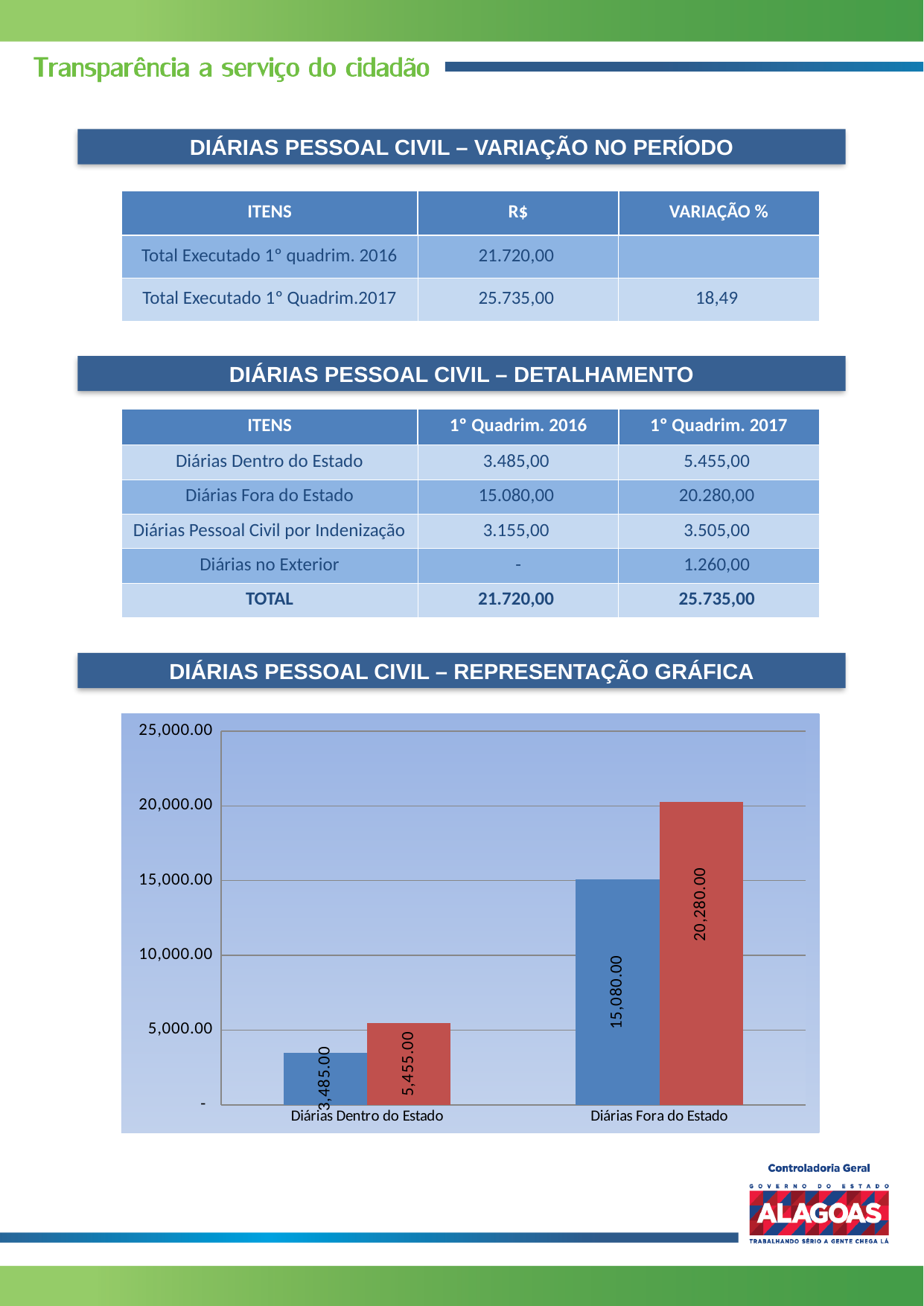

DIÁRIAS PESSOAL CIVIL – VARIAÇÃO NO PERÍODO
| ITENS | R$ | VARIAÇÃO % |
| --- | --- | --- |
| Total Executado 1º quadrim. 2016 | 21.720,00 |  |
| Total Executado 1º Quadrim.2017 | 25.735,00 | 18,49 |
DIÁRIAS PESSOAL CIVIL – DETALHAMENTO
| ITENS | 1º Quadrim. 2016 | 1º Quadrim. 2017 |
| --- | --- | --- |
| Diárias Dentro do Estado | 3.485,00 | 5.455,00 |
| Diárias Fora do Estado | 15.080,00 | 20.280,00 |
| Diárias Pessoal Civil por Indenização | 3.155,00 | 3.505,00 |
| Diárias no Exterior | - | 1.260,00 |
| TOTAL | 21.720,00 | 25.735,00 |
DIÁRIAS PESSOAL CIVIL – REPRESENTAÇÃO GRÁFICA

### Chart

| Category |  |  |
|---|---|---|
| Diárias Dentro do Estado | 3485.0 | 5455.0 |
| Diárias Fora do Estado | 15080.0 | 20280.0 |